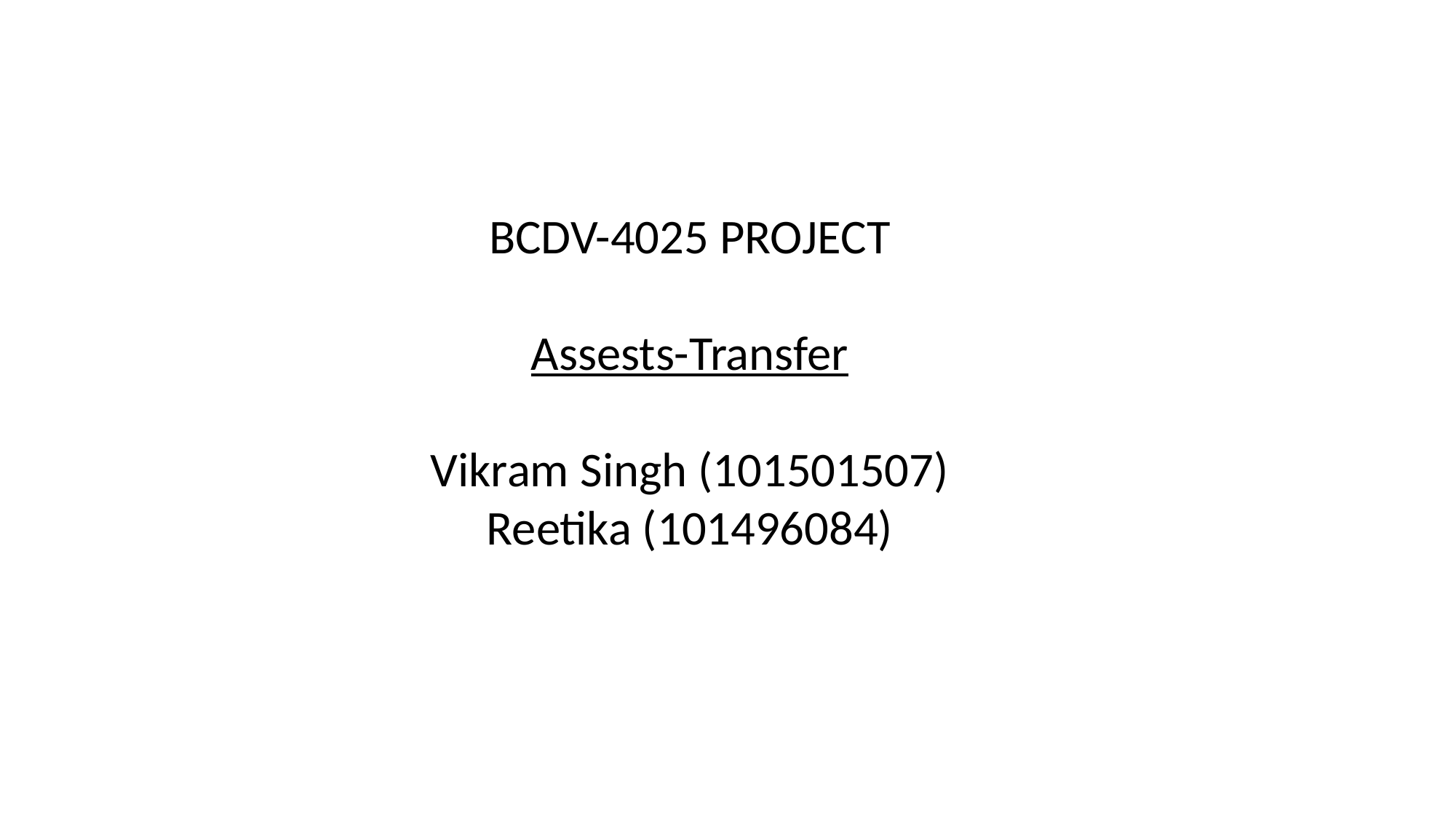

BCDV-4025 PROJECT
Assests-Transfer

Vikram Singh (101501507)
Reetika (101496084)